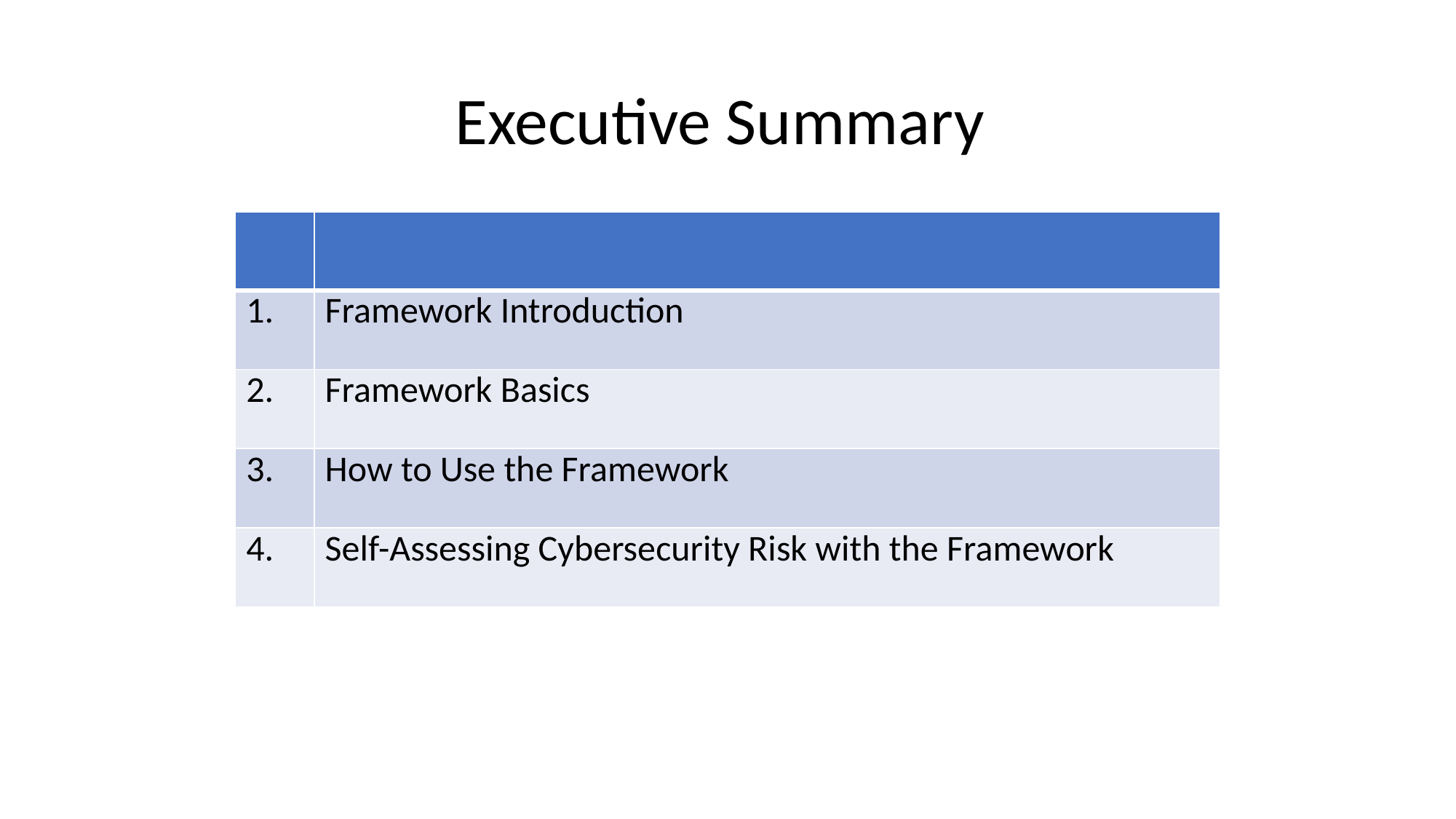

# Executive Summary
|  |  |
| --- | --- |
| 1. | Framework Introduction |
| 2. | Framework Basics |
| 3. | How to Use the Framework |
| 4. | Self-Assessing Cybersecurity Risk with the Framework |